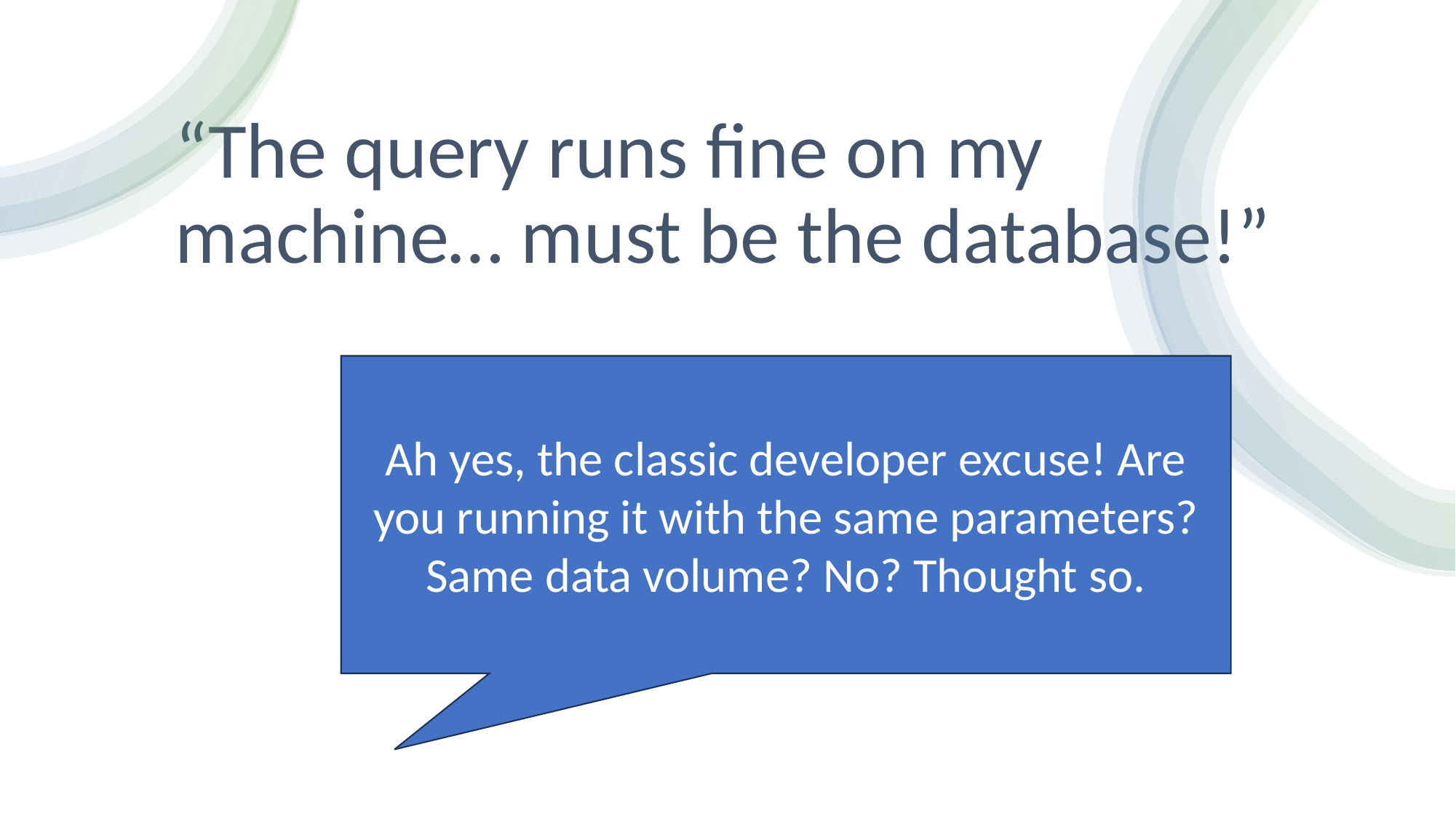

“The query runs fine on my machine… must be the database!”

Ah yes, the classic developer excuse! Are you running it with the same parameters? Same data volume? No? Thought so.